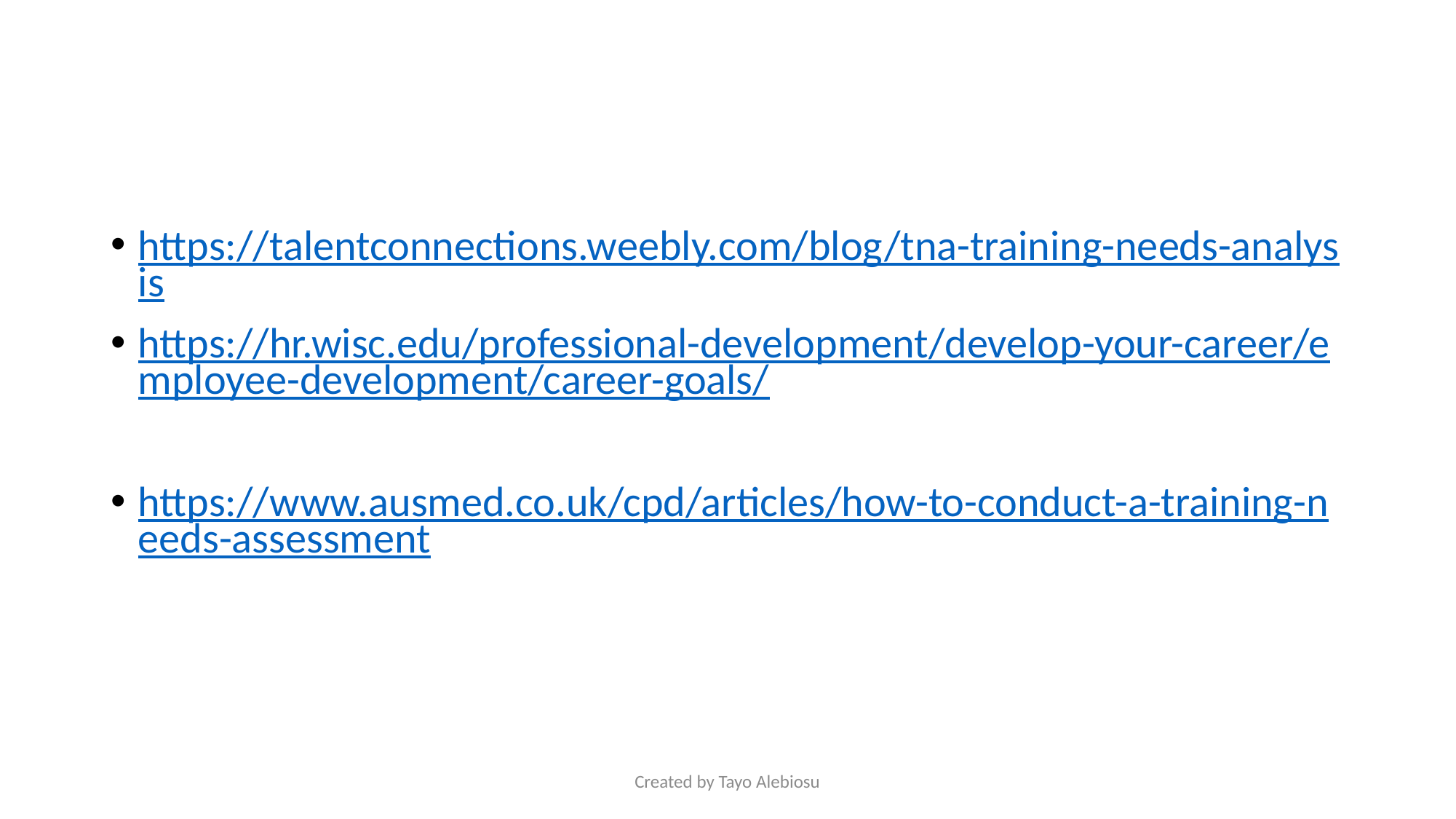

#
https://talentconnections.weebly.com/blog/tna-training-needs-analysis
https://hr.wisc.edu/professional-development/develop-your-career/employee-development/career-goals/

https://www.ausmed.co.uk/cpd/articles/how-to-conduct-a-training-needs-assessment

Created by Tayo Alebiosu